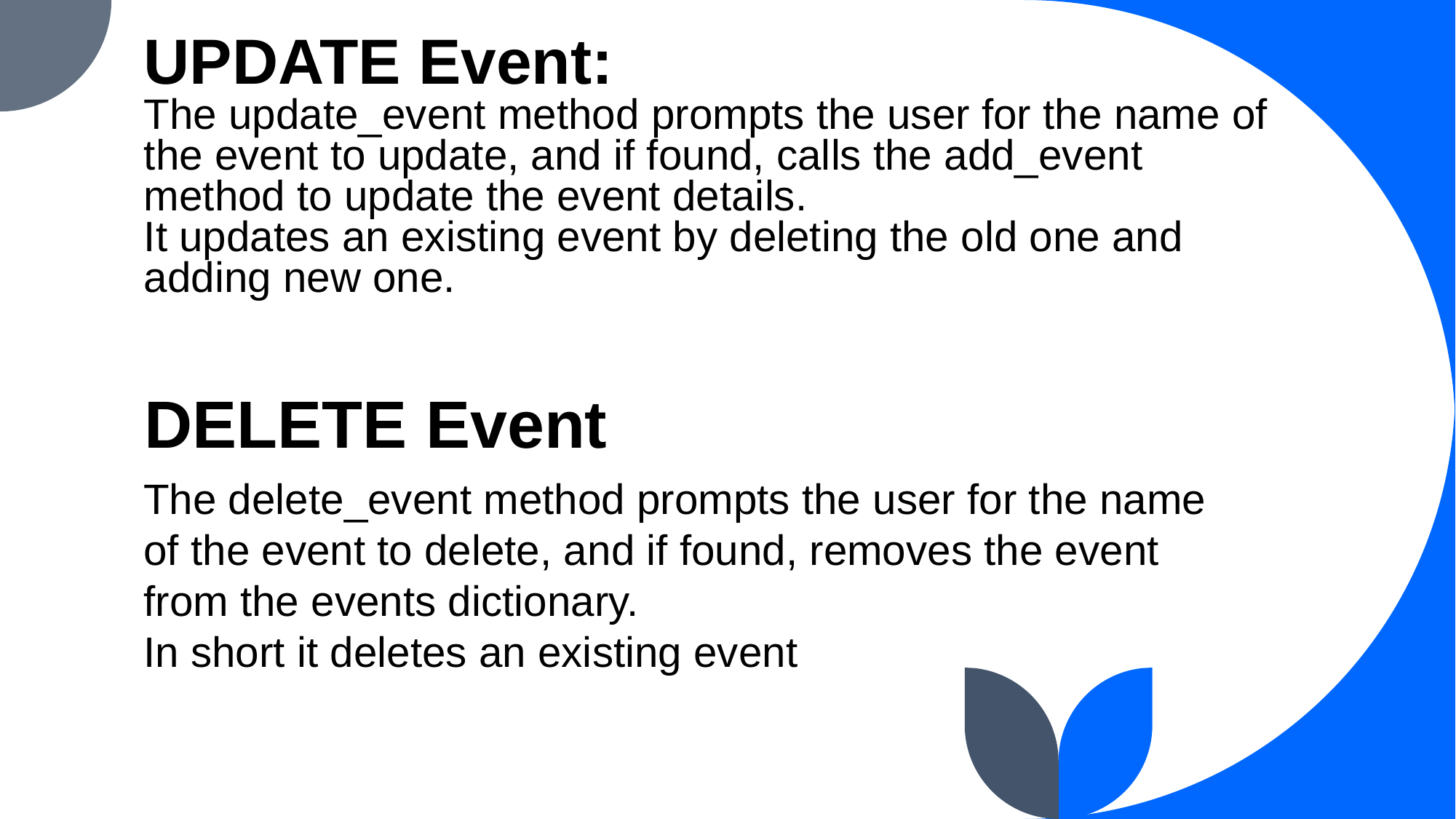

# UPDATE Event: The update_event method prompts the user for the name of the event to update, and if found, calls the add_event method to update the event details. It updates an existing event by deleting the old one and adding new one.

DELETE Event
The delete_event method prompts the user for the name of the event to delete, and if found, removes the event from the events dictionary.
In short it deletes an existing event